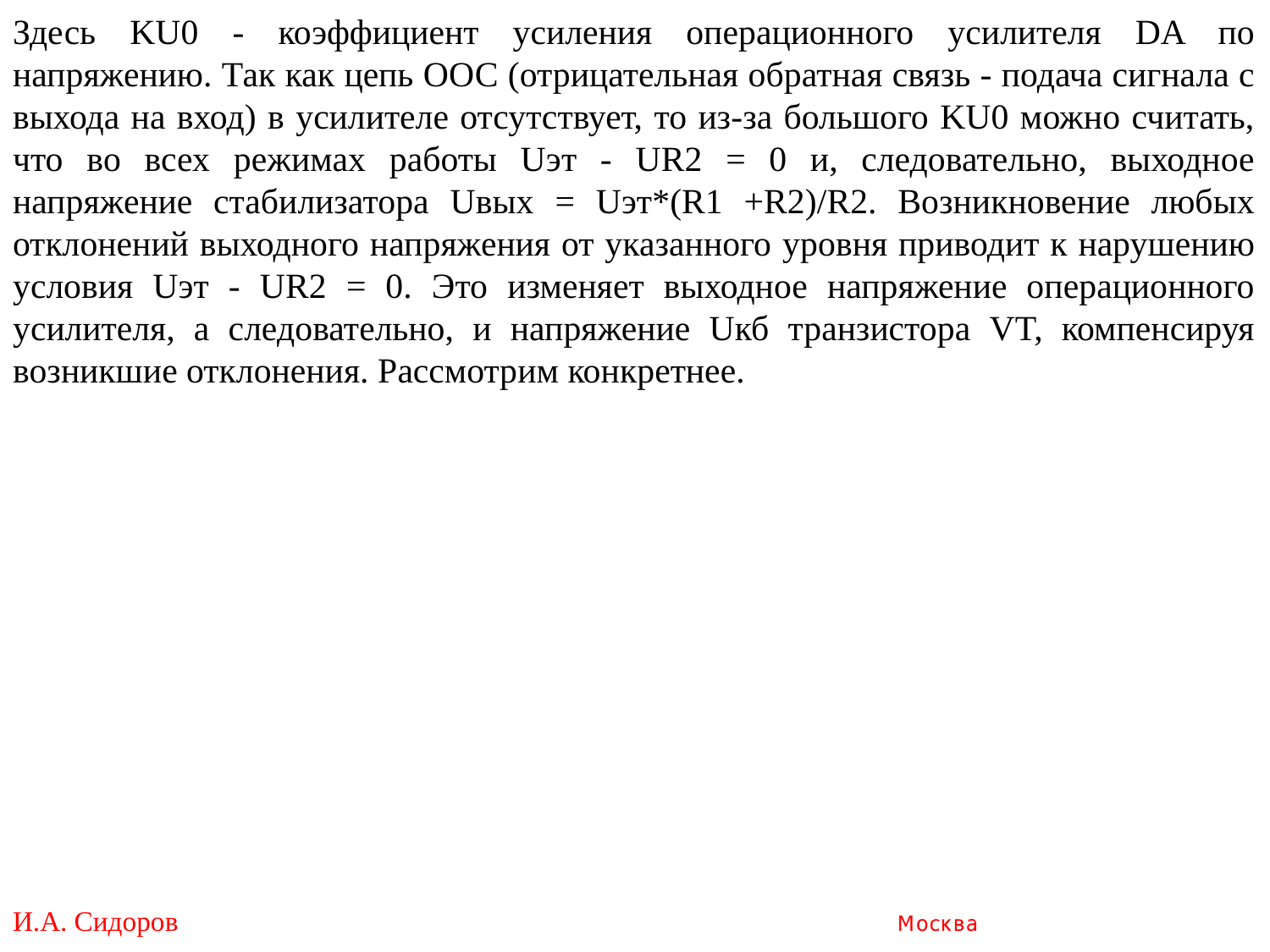

Здесь KU0 - коэффициент усиления операционного усилителя DA по напряжению. Так как цепь ООС (отрицательная обратная связь - подача сигнала с выхода на вход) в усилителе отсутствует, то из-за большого KU0 можно считать, что во всех режимах работы Uэт - UR2 = 0 и, следовательно, выходное напряжение стабилизатора Uвых = Uэт*(R1 +R2)/R2. Возникновение любых отклонений выходного напряжения от указанного уровня приводит к нарушению условия Uэт - UR2 = 0. Это изменяет выходное напряжение операционного усилителя, а следовательно, и напряжение Uкб транзистора VT, компенсируя возникшие отклонения. Рассмотрим конкретнее.

И.А. Сидоров                                                                                                       Москва